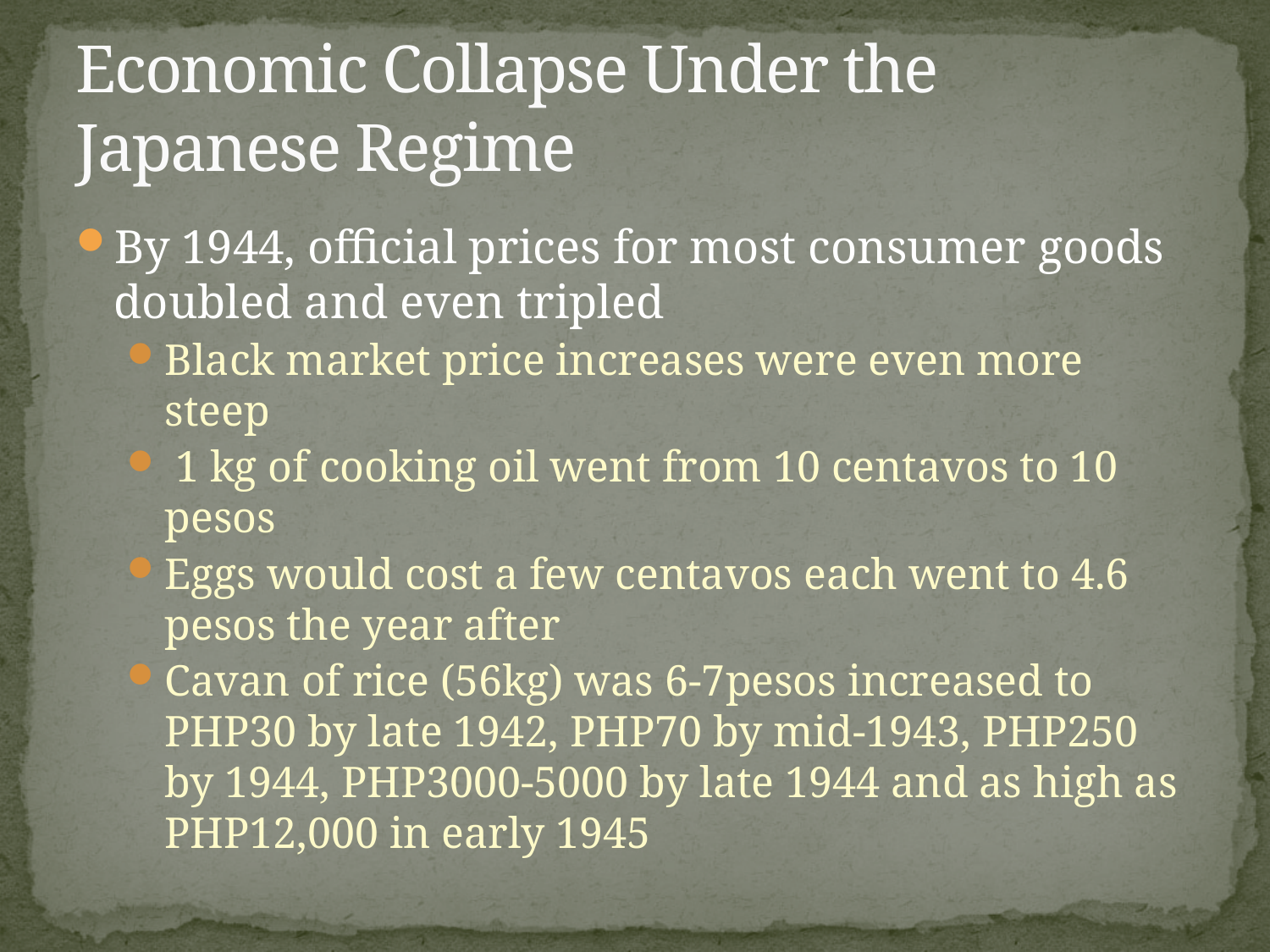

# Economic Collapse Under the Japanese Regime
By 1944, official prices for most consumer goods doubled and even tripled
Black market price increases were even more steep
 1 kg of cooking oil went from 10 centavos to 10 pesos
Eggs would cost a few centavos each went to 4.6 pesos the year after
Cavan of rice (56kg) was 6-7pesos increased to PHP30 by late 1942, PHP70 by mid-1943, PHP250 by 1944, PHP3000-5000 by late 1944 and as high as PHP12,000 in early 1945